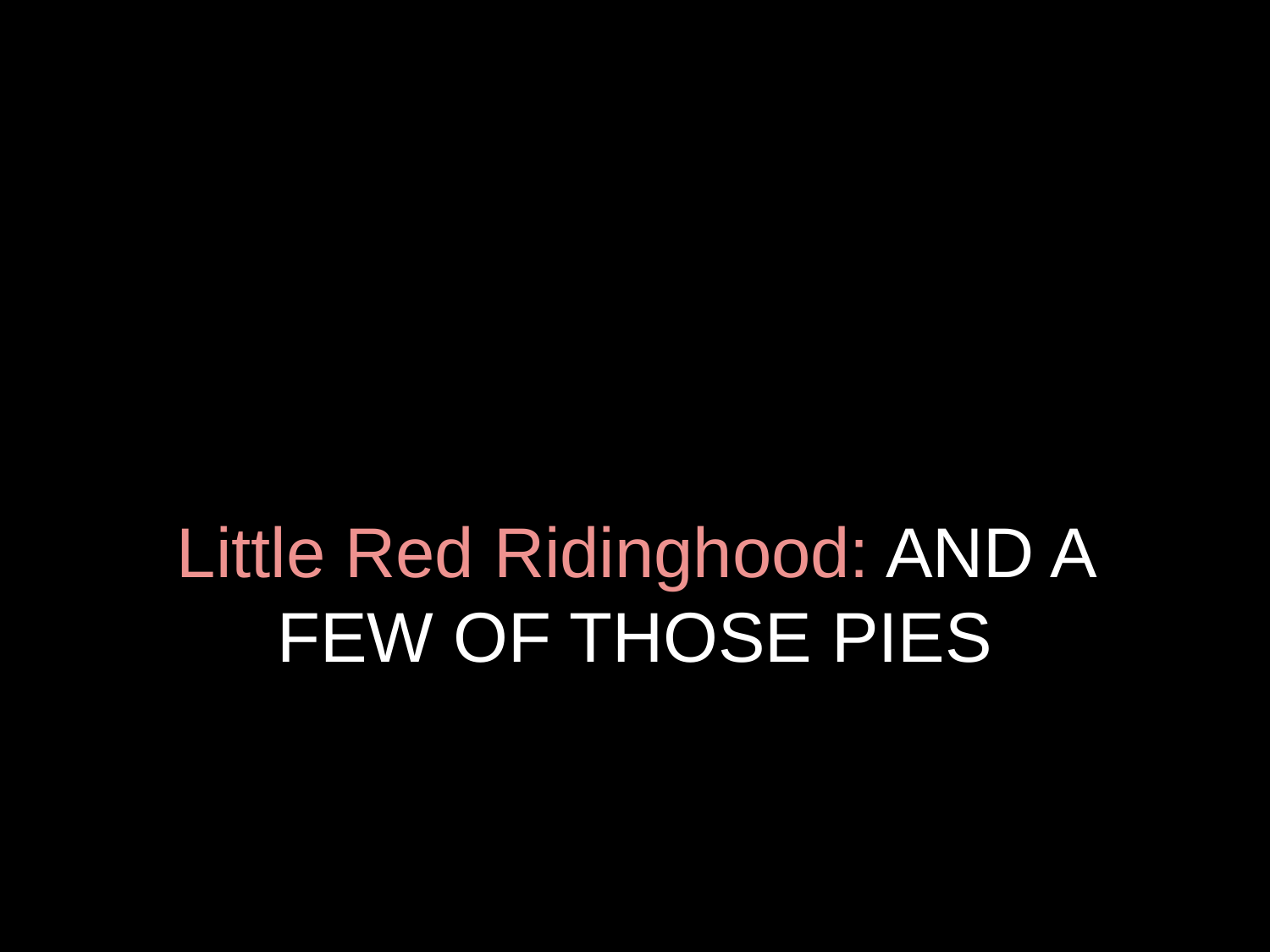

# Little Red Ridinghood: AND A FEW OF THOSE PIES